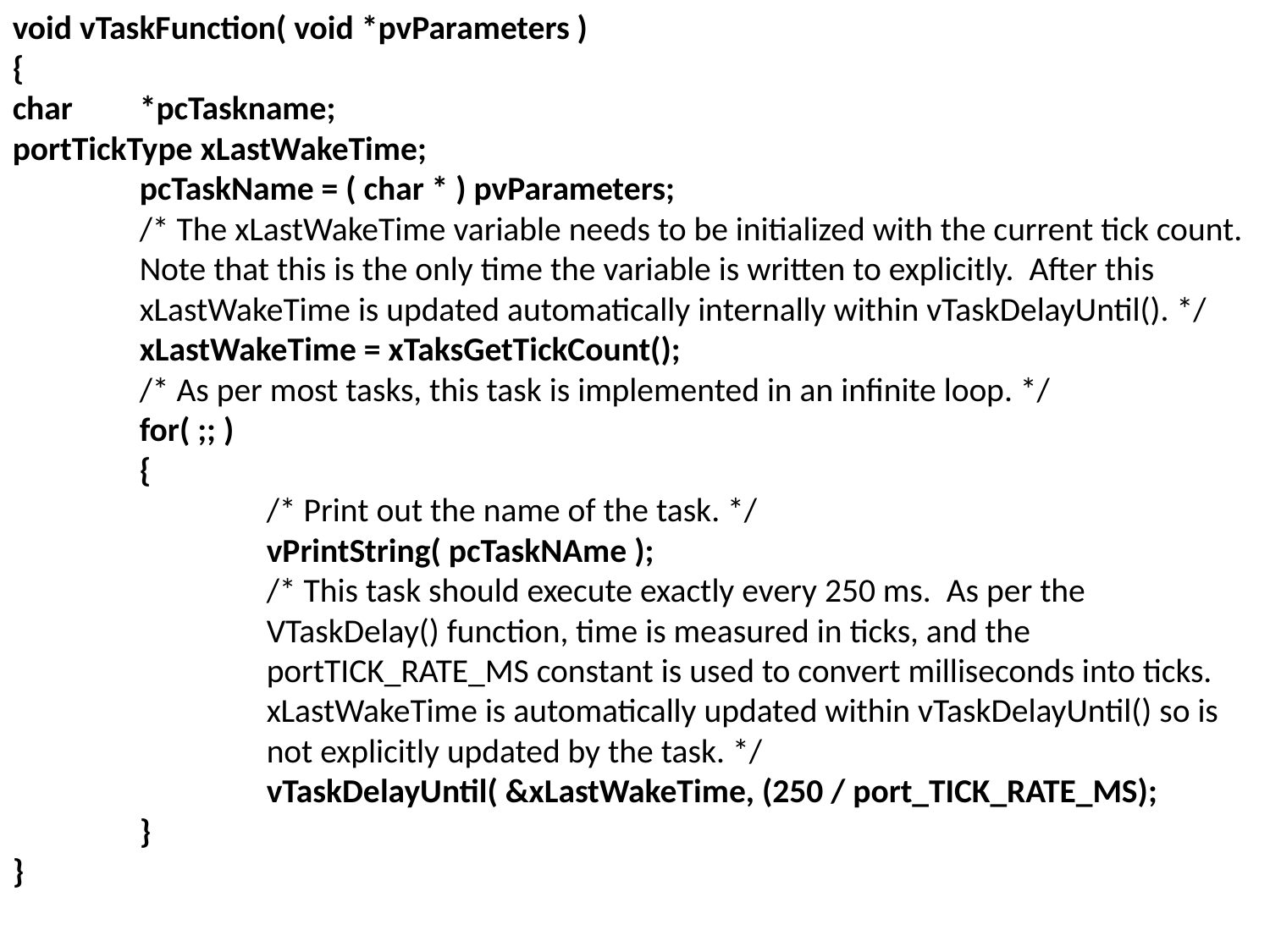

void vTaskFunction( void *pvParameters )
{
char	*pcTaskname;
portTickType xLastWakeTime;
	pcTaskName = ( char * ) pvParameters;
/* The xLastWakeTime variable needs to be initialized with the current tick count.  Note that this is the only time the variable is written to explicitly.  After this xLastWakeTime is updated automatically internally within vTaskDelayUntil(). */
	xLastWakeTime = xTaksGetTickCount();
/* As per most tasks, this task is implemented in an infinite loop. */
	for( ;; )
	{
		/* Print out the name of the task. */
		vPrintString( pcTaskNAme );
/* This task should execute exactly every 250 ms.  As per the VTaskDelay() function, time is measured in ticks, and the portTICK_RATE_MS constant is used to convert milliseconds into ticks.  xLastWakeTime is automatically updated within vTaskDelayUntil() so is not explicitly updated by the task. */
vTaskDelayUntil( &xLastWakeTime, (250 / port_TICK_RATE_MS);
}
}